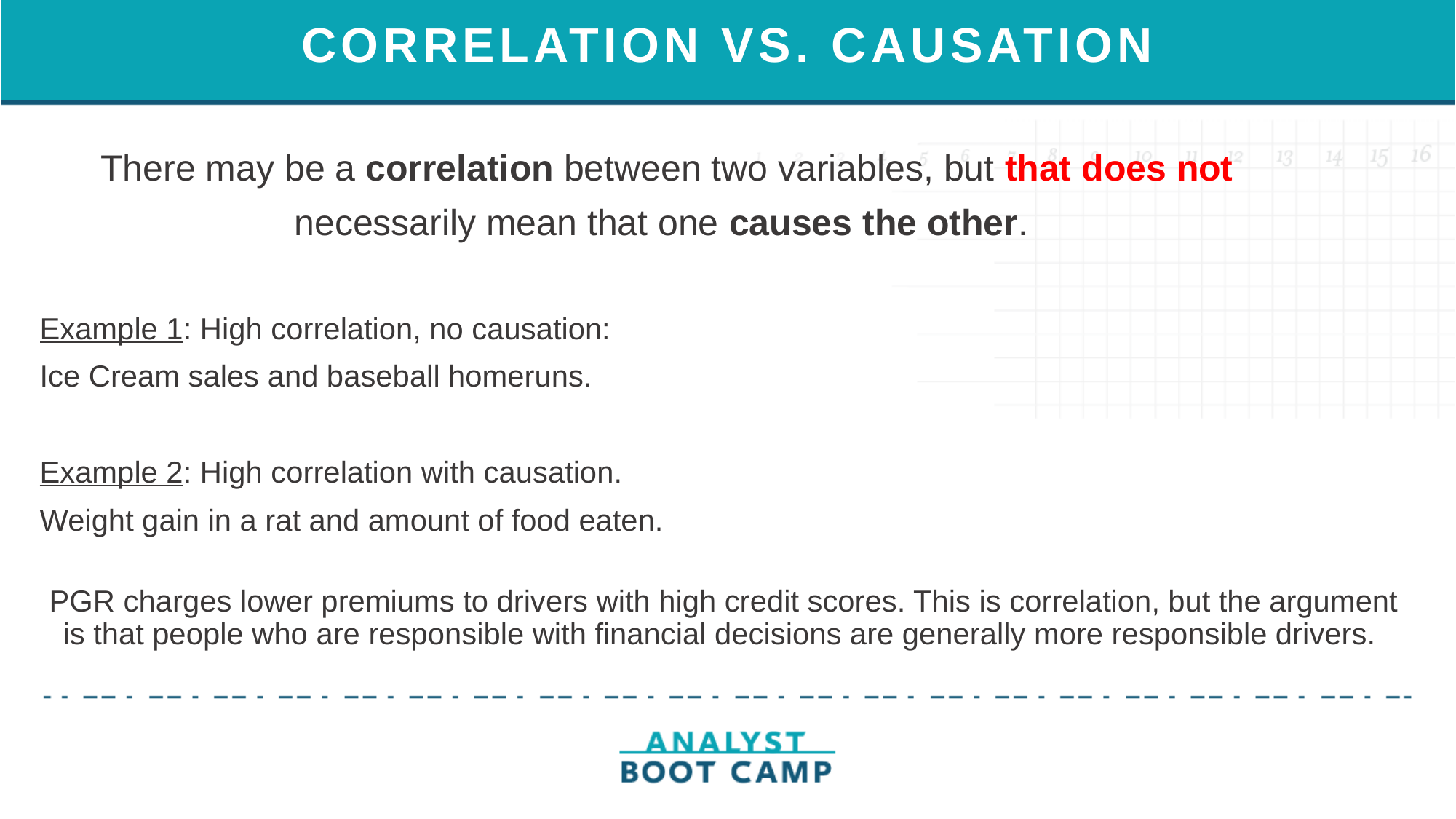

# CORRELATION VS. CAUSATION
      There may be a correlation between two variables, but that does not
                         necessarily mean that one causes the other.

Example 1: High correlation, no causation:
Ice Cream sales and baseball homeruns.

Example 2: High correlation with causation.
Weight gain in a rat and amount of food eaten.

PGR charges lower premiums to drivers with high credit scores. This is correlation, but the argument is that people who are responsible with financial decisions are generally more responsible drivers.